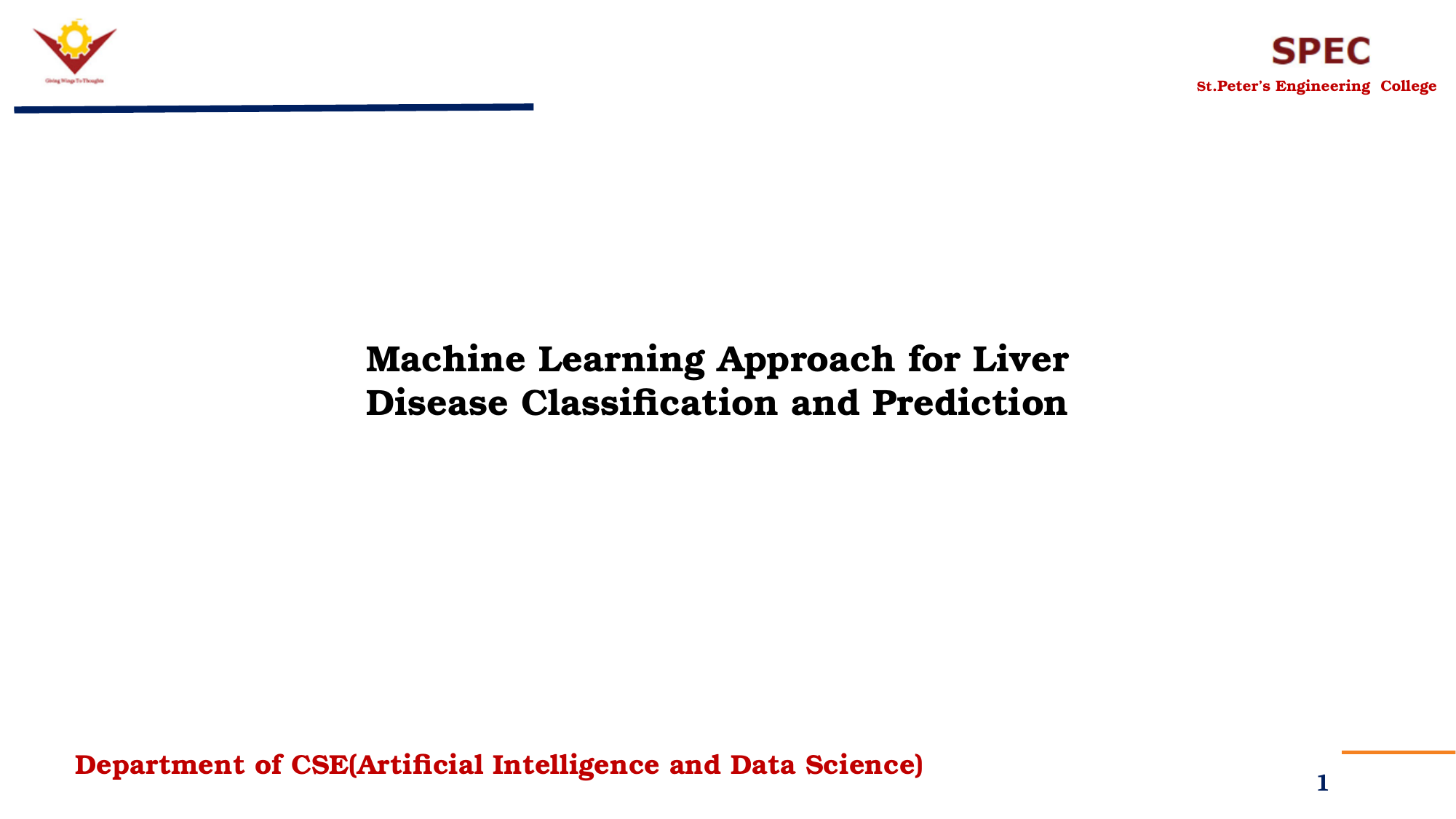

Machine Learning Approach for Liver Disease Classification and Prediction

1